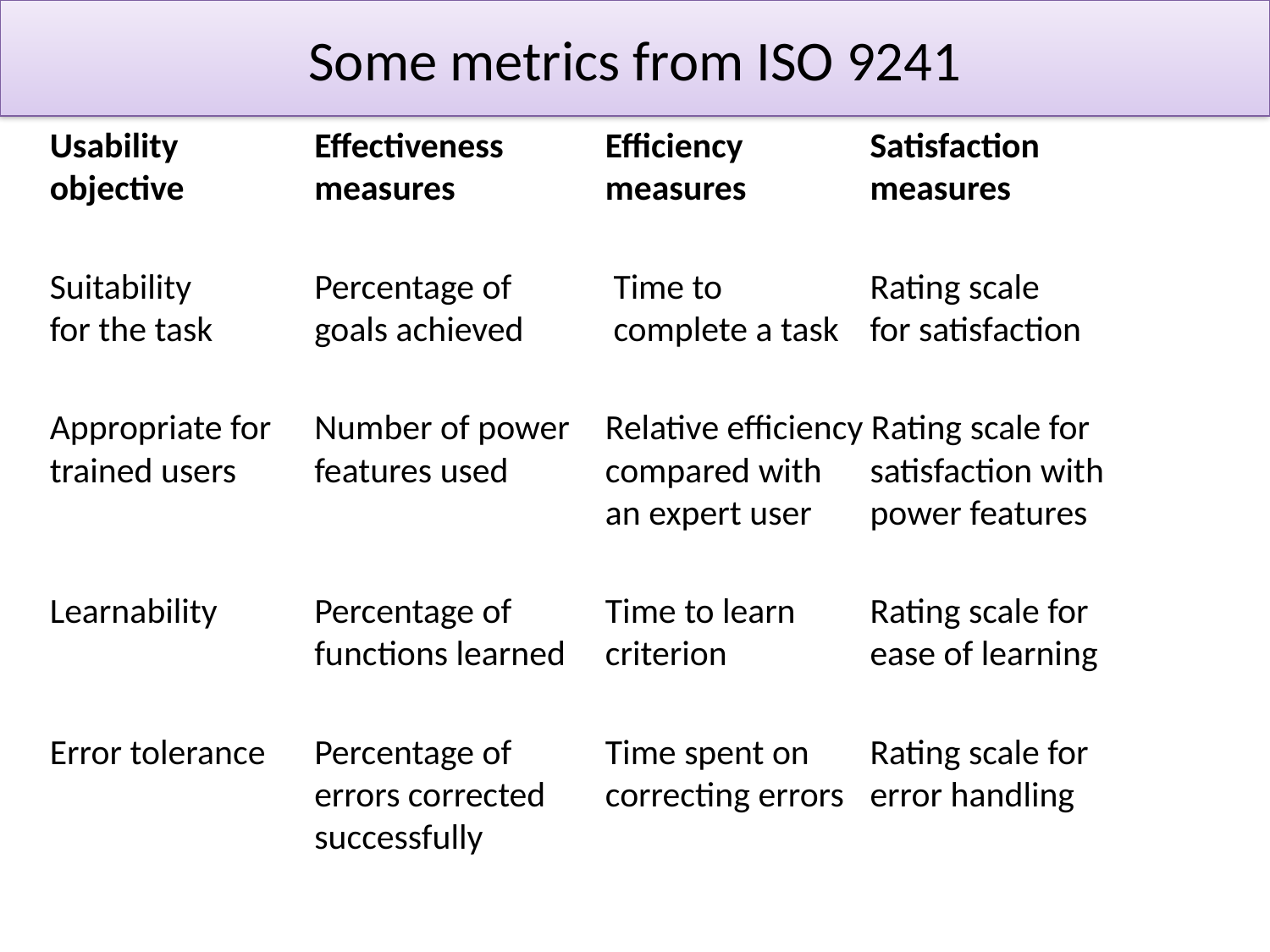

# Some metrics from ISO 9241

Usability 	Effectiveness 	Efficiency 	Satisfaction
objective	measures 	measures	measures

Suitability 	Percentage of	 Time to	Rating scale
for the task 	goals achieved	 complete a task	for satisfaction

Appropriate for 	Number of power 	Relative efficiency Rating scale for
trained users	features used	compared with	satisfaction with
		an expert user 	power features

Learnability	Percentage of 	Time to learn 	Rating scale for
	functions learned	criterion	ease of learning

Error tolerance	Percentage of 	Time spent on 	Rating scale for
	errors corrected 	correcting errors	error handling
	successfully